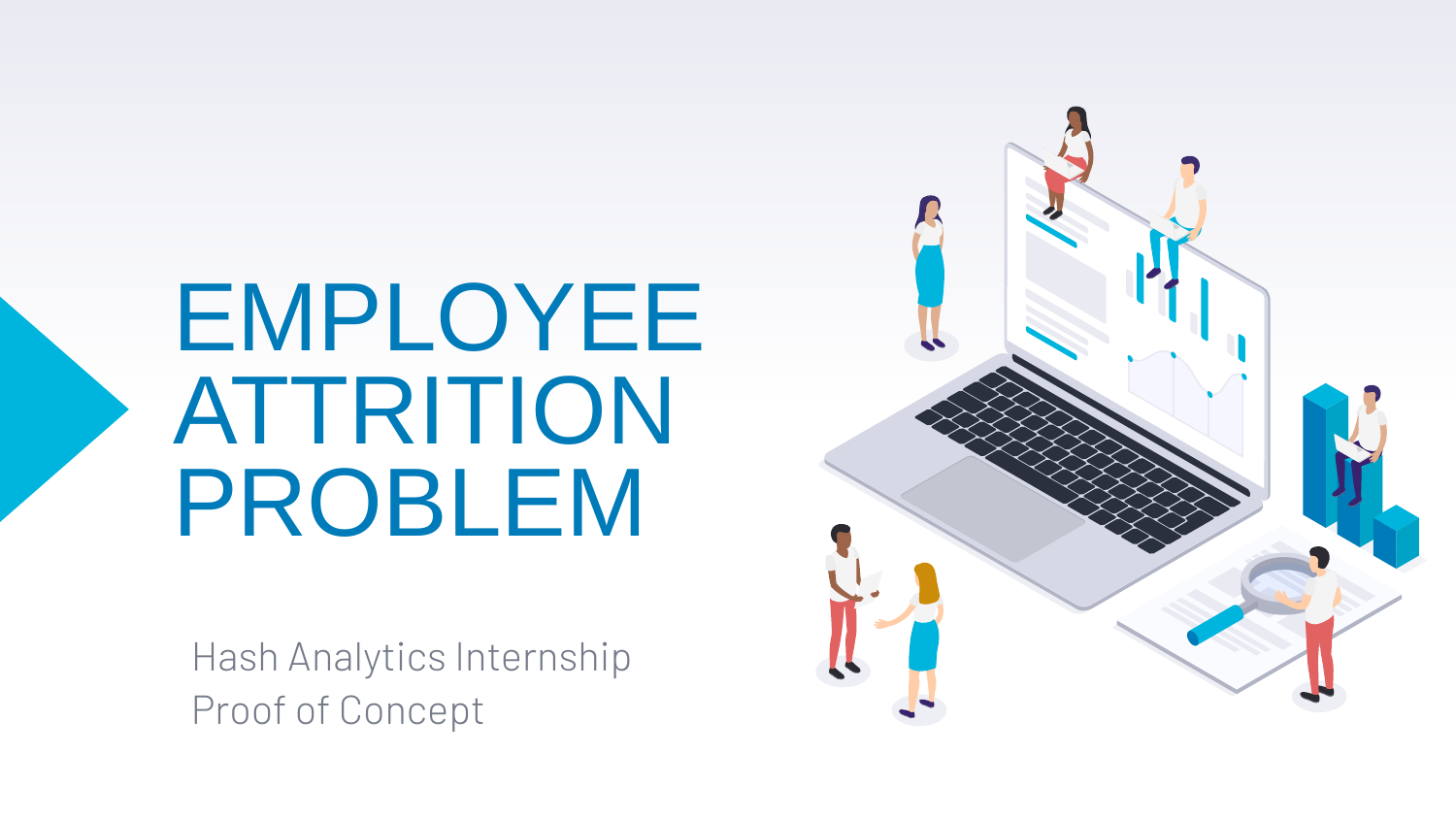

# EMPLOYEE ATTRITION PROBLEM
Hash Analytics Internship
Proof of Concept